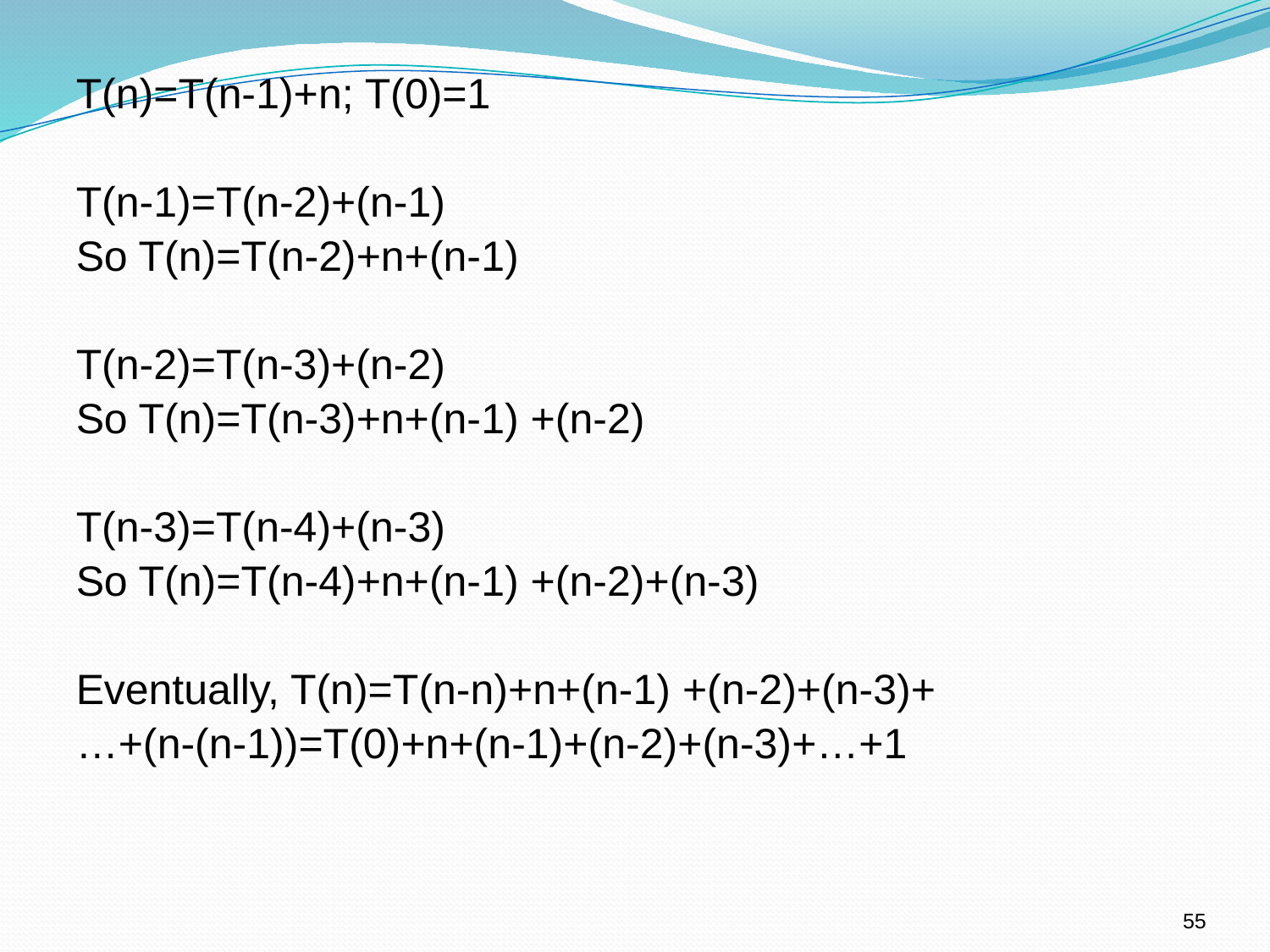

T(n)=T(n-1)+n; T(0)=1

T(n-1)=T(n-2)+(n-1)
So T(n)=T(n-2)+n+(n-1)

T(n-2)=T(n-3)+(n-2)
So T(n)=T(n-3)+n+(n-1) +(n-2)

T(n-3)=T(n-4)+(n-3)
So T(n)=T(n-4)+n+(n-1) +(n-2)+(n-3)

Eventually, T(n)=T(n-n)+n+(n-1) +(n-2)+(n-3)+
…+(n-(n-1))=T(0)+n+(n-1)+(n-2)+(n-3)+…+1

55